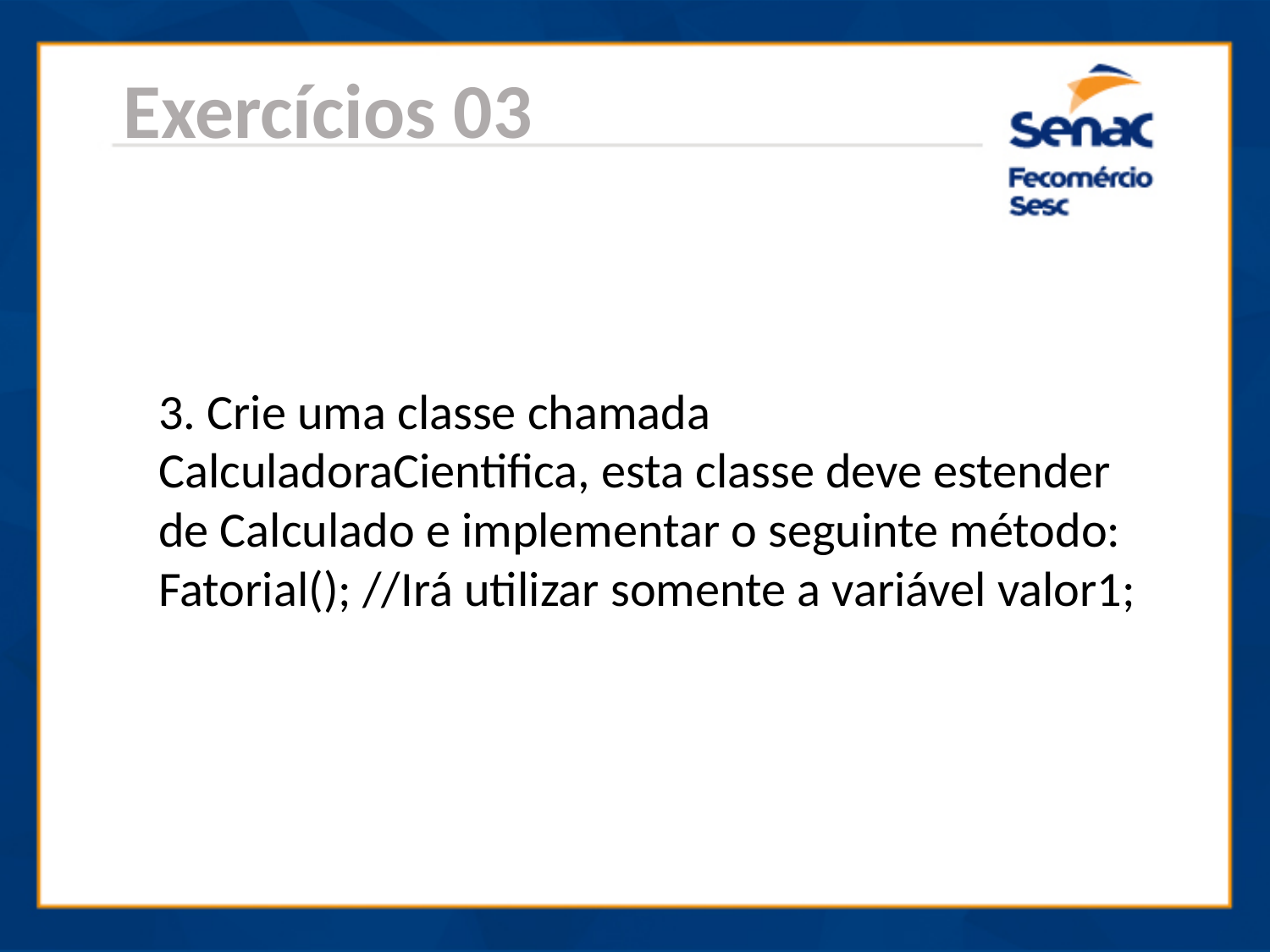

Exercícios 03
3. Crie uma classe chamada CalculadoraCientifica, esta classe deve estender de Calculado e implementar o seguinte método: Fatorial(); //Irá utilizar somente a variável valor1;